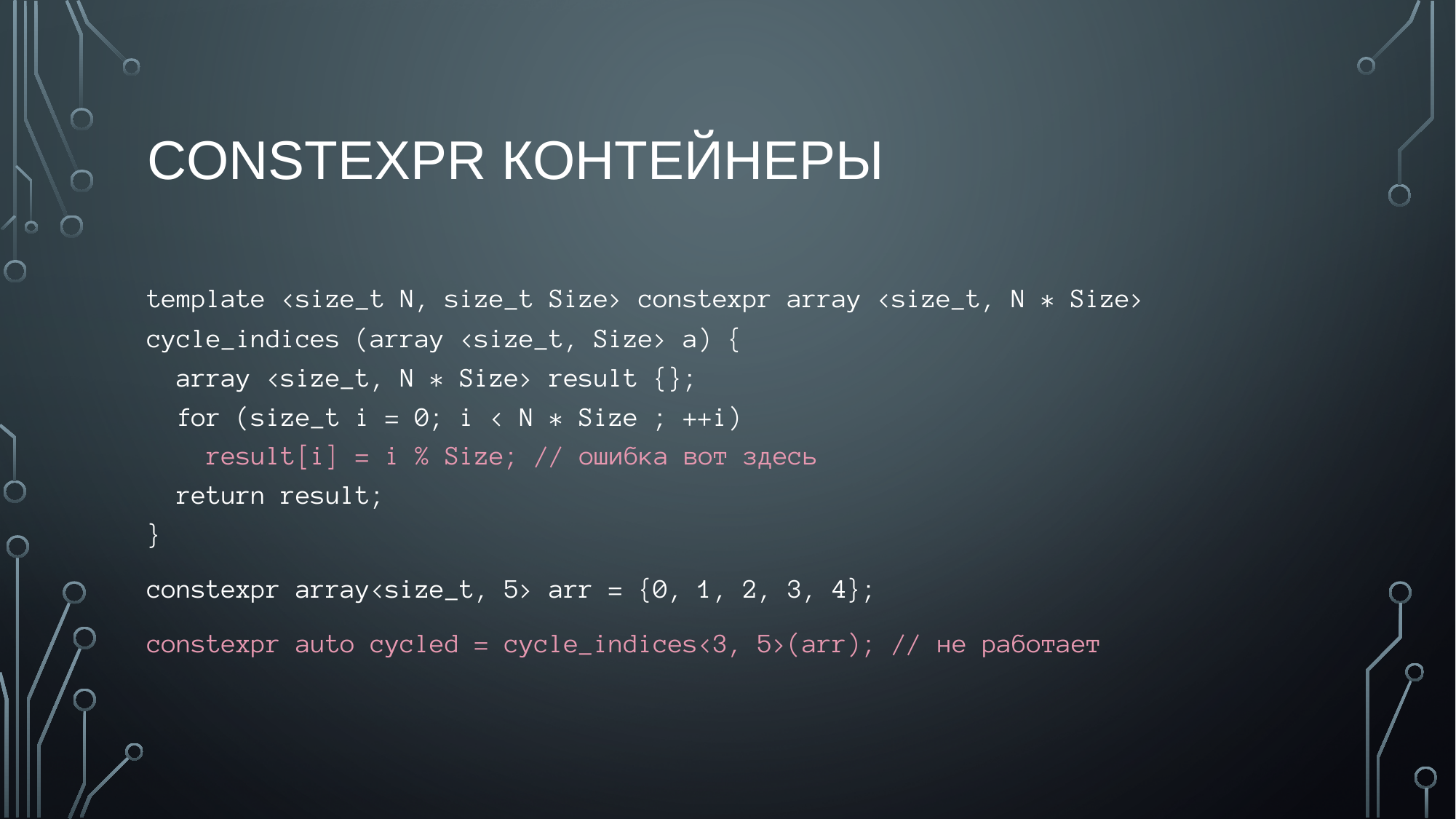

# constexpr контейнеры
template <size_t N, size_t Size> constexpr array <size_t, N * Size>
cycle_indices (array <size_t, Size> a) {
  array <size_t, N * Size> result {};
  for (size_t i = 0; i < N * Size ; ++i)
    result[i] = i % Size; // ошибка вот здесь
  return result;
}
constexpr array<size_t, 5> arr = {0, 1, 2, 3, 4};
constexpr auto cycled = cycle_indices<3, 5>(arr); // не работает